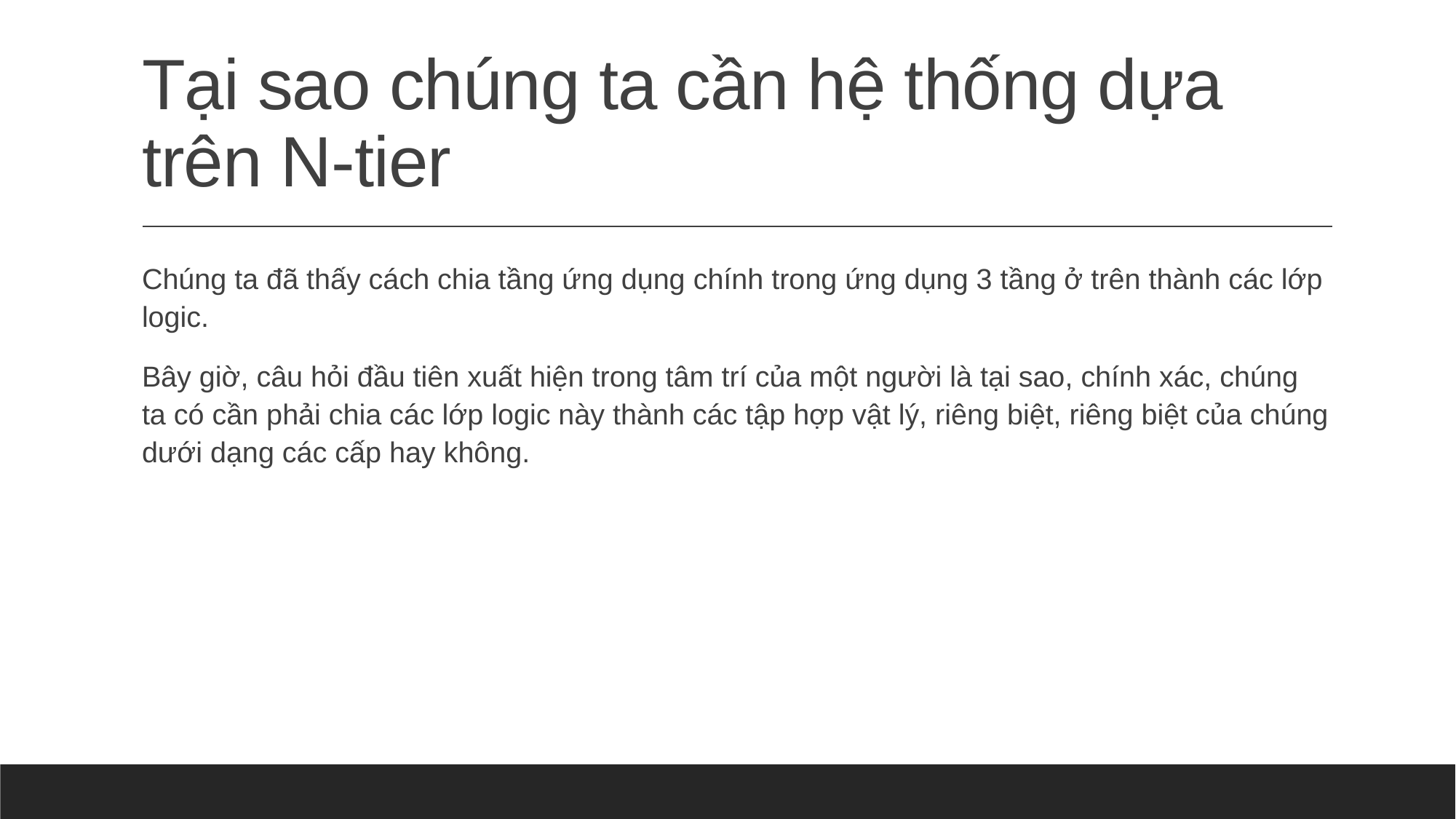

# Tại sao chúng ta cần hệ thống dựa trên N-tier
Chúng ta đã thấy cách chia tầng ứng dụng chính trong ứng dụng 3 tầng ở trên thành các lớp logic.
Bây giờ, câu hỏi đầu tiên xuất hiện trong tâm trí của một người là tại sao, chính xác, chúng ta có cần phải chia các lớp logic này thành các tập hợp vật lý, riêng biệt, riêng biệt của chúng dưới dạng các cấp hay không.